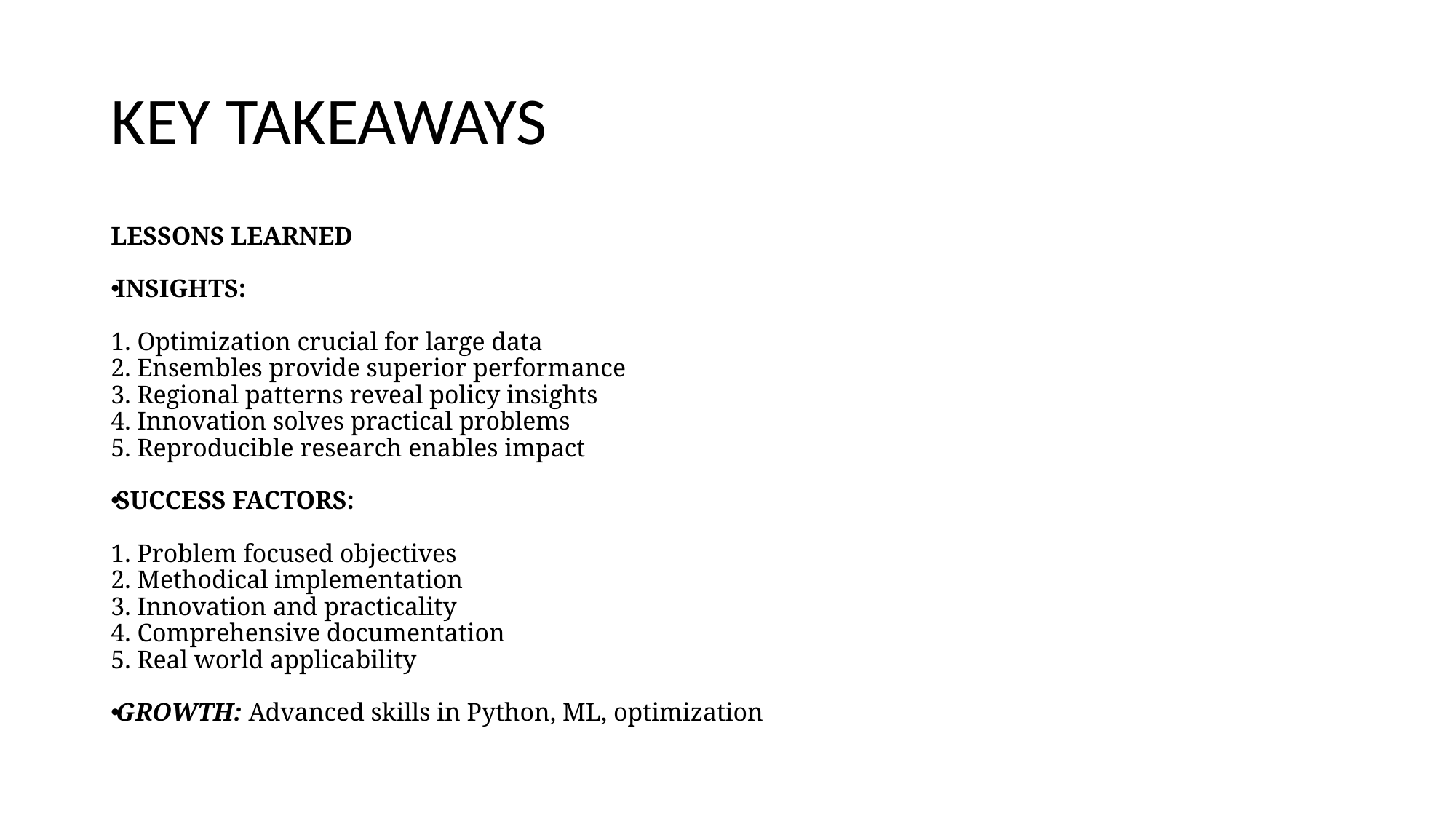

# KEY TAKEAWAYS
LESSONS LEARNED

INSIGHTS:

1. Optimization crucial for large data
2. Ensembles provide superior performance
3. Regional patterns reveal policy insights
4. Innovation solves practical problems
5. Reproducible research enables impact

SUCCESS FACTORS:

1. Problem focused objectives
2. Methodical implementation
3. Innovation and practicality
4. Comprehensive documentation
5. Real world applicability

GROWTH: Advanced skills in Python, ML, optimization